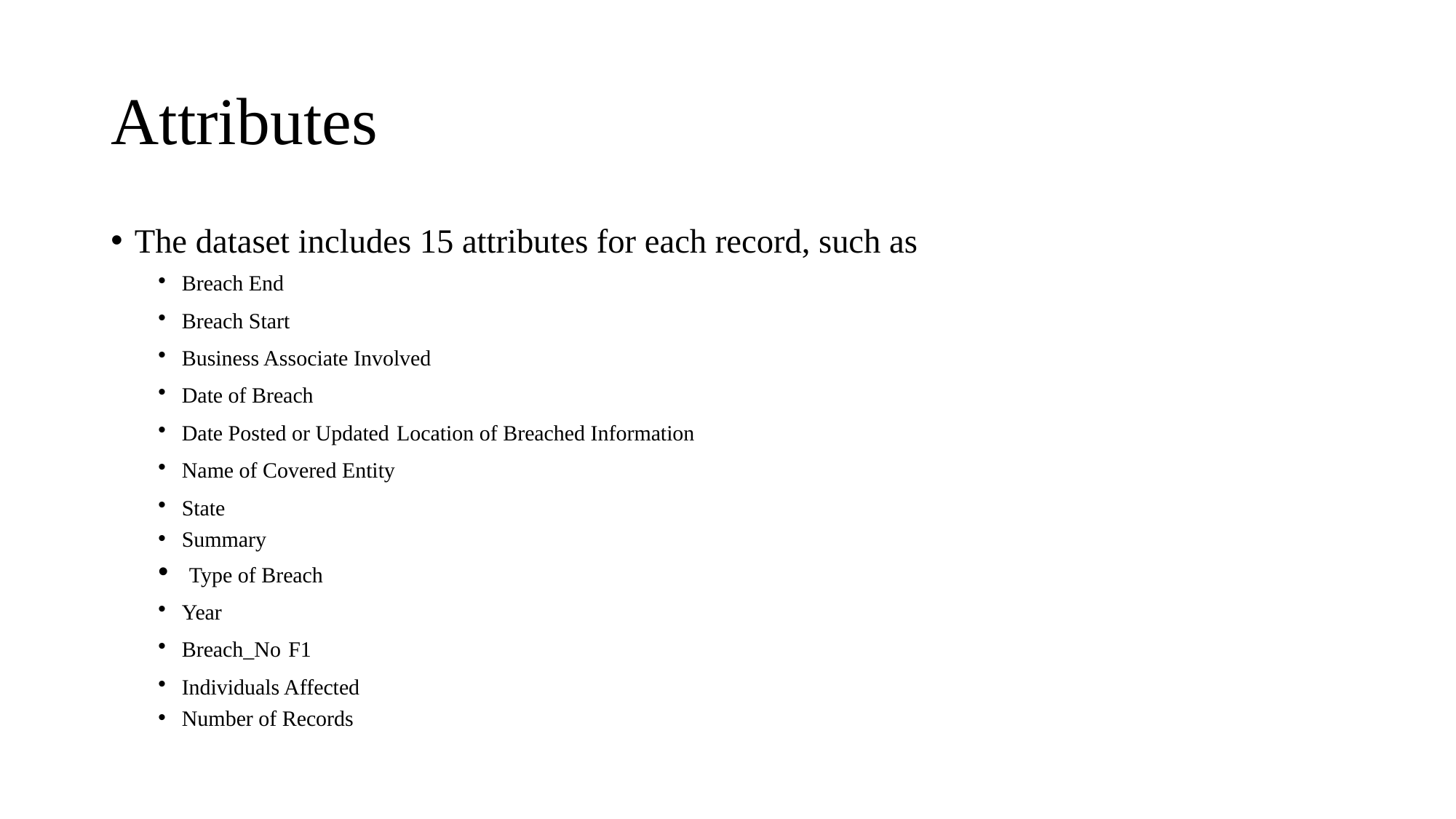

# Attributes
The dataset includes 15 attributes for each record, such as
Breach End
Breach Start
Business Associate Involved
Date of Breach
Date Posted or Updated Location of Breached Information
Name of Covered Entity
State
Summary
 Type of Breach
Year
Breach_No F1
Individuals Affected
Number of Records